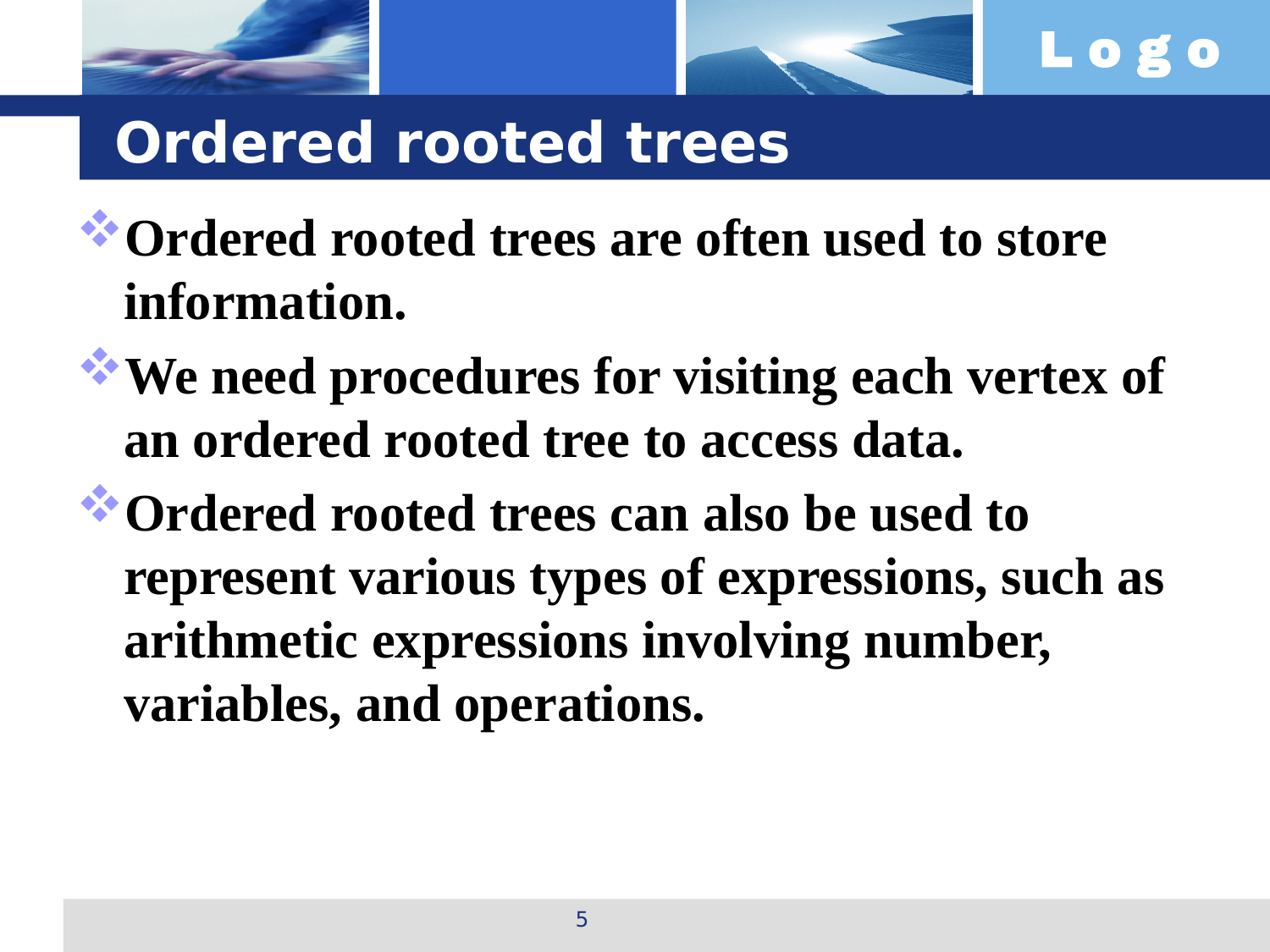

# Ordered rooted trees
Ordered rooted trees are often used to store information.
We need procedures for visiting each vertex of an ordered rooted tree to access data.
Ordered rooted trees can also be used to represent various types of expressions, such as arithmetic expressions involving number, variables, and operations.
5